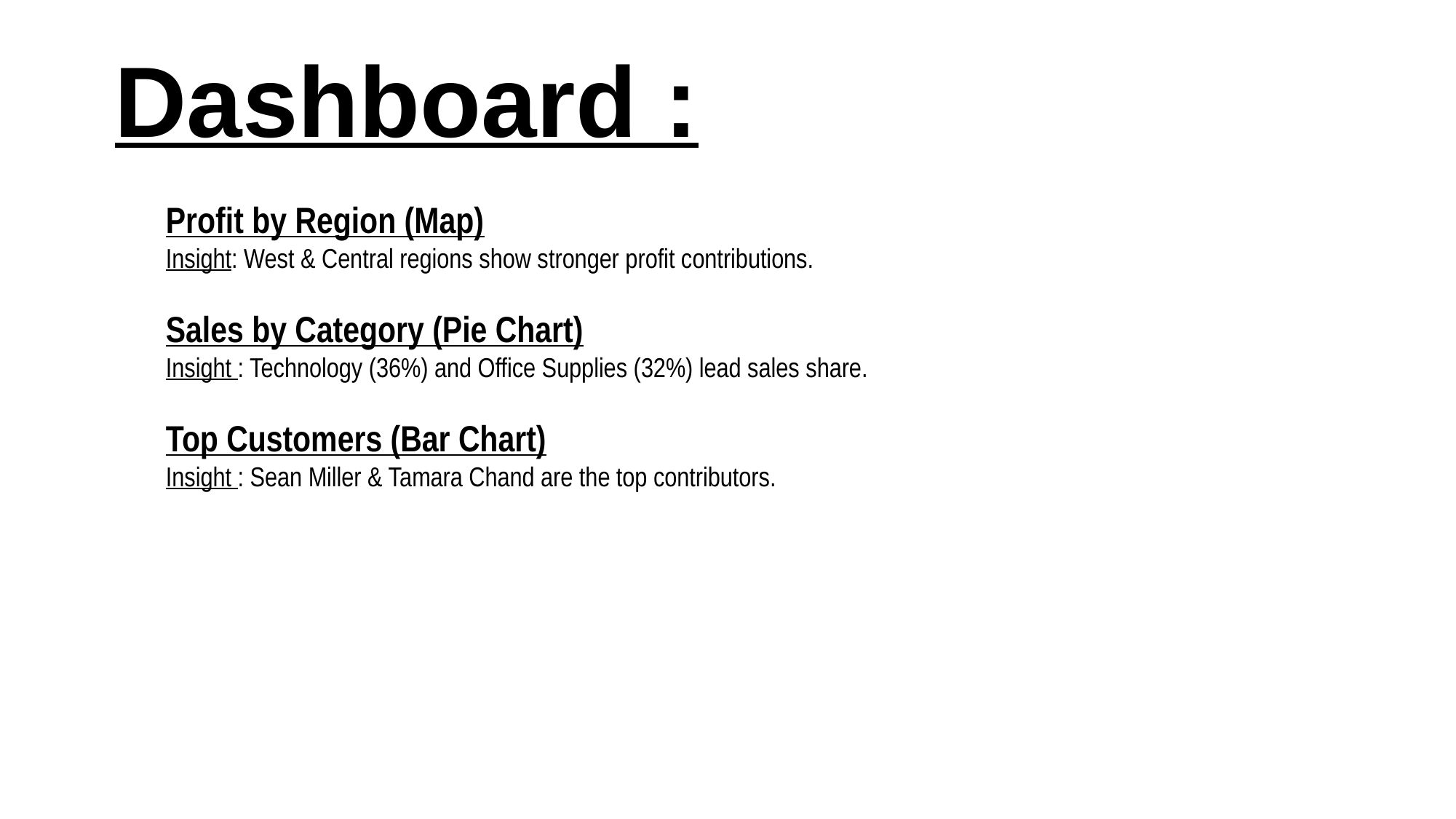

# Dashboard :
Profit by Region (Map)
Insight: West & Central regions show stronger profit contributions.

Sales by Category (Pie Chart)
Insight : Technology (36%) and Office Supplies (32%) lead sales share.

Top Customers (Bar Chart)
Insight : Sean Miller & Tamara Chand are the top contributors.